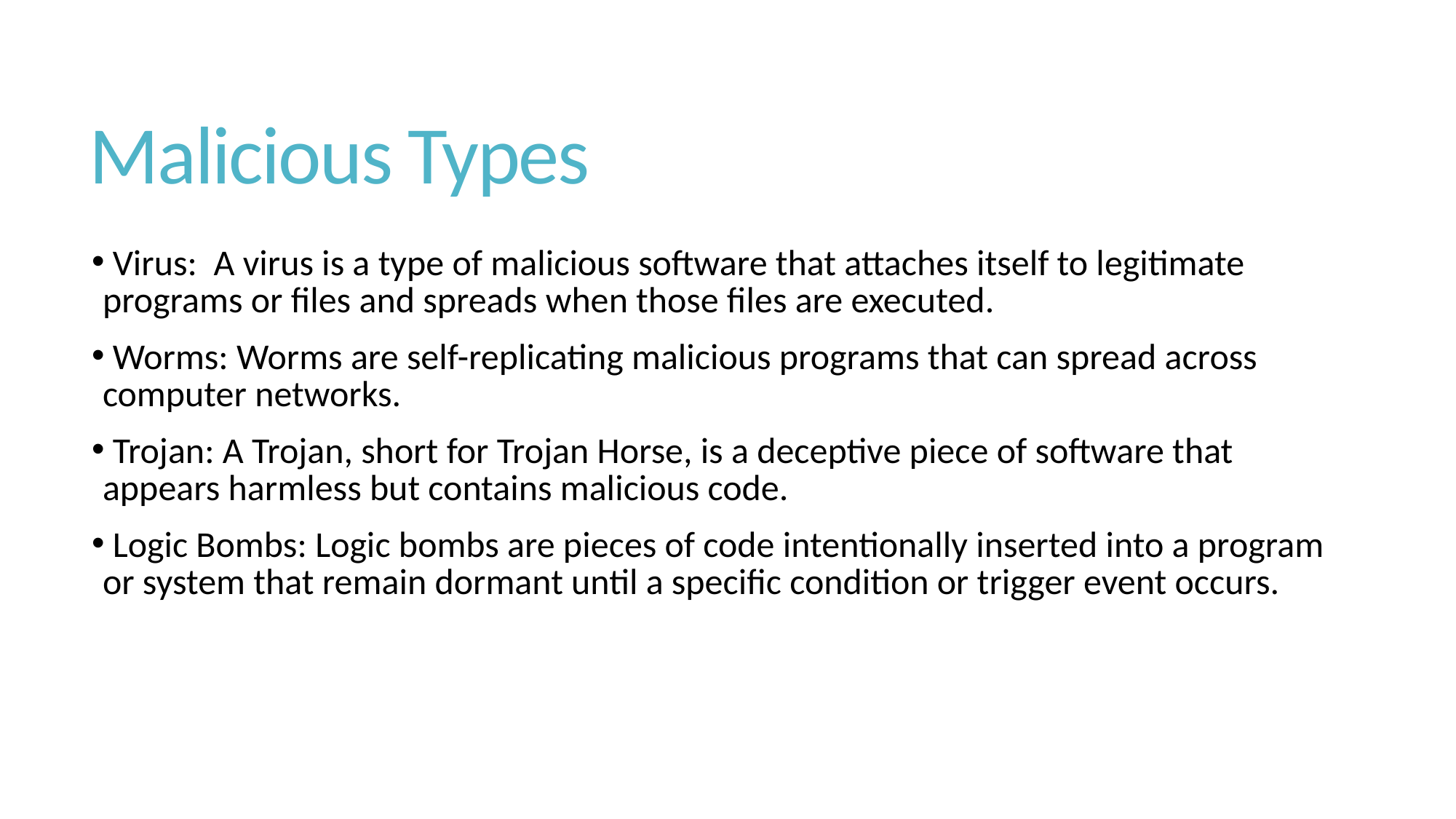

# Malicious Types
 Virus:  A virus is a type of malicious software that attaches itself to legitimate programs or files and spreads when those files are executed.
 Worms: Worms are self-replicating malicious programs that can spread across computer networks.
 Trojan: A Trojan, short for Trojan Horse, is a deceptive piece of software that appears harmless but contains malicious code.
 Logic Bombs: Logic bombs are pieces of code intentionally inserted into a program or system that remain dormant until a specific condition or trigger event occurs.